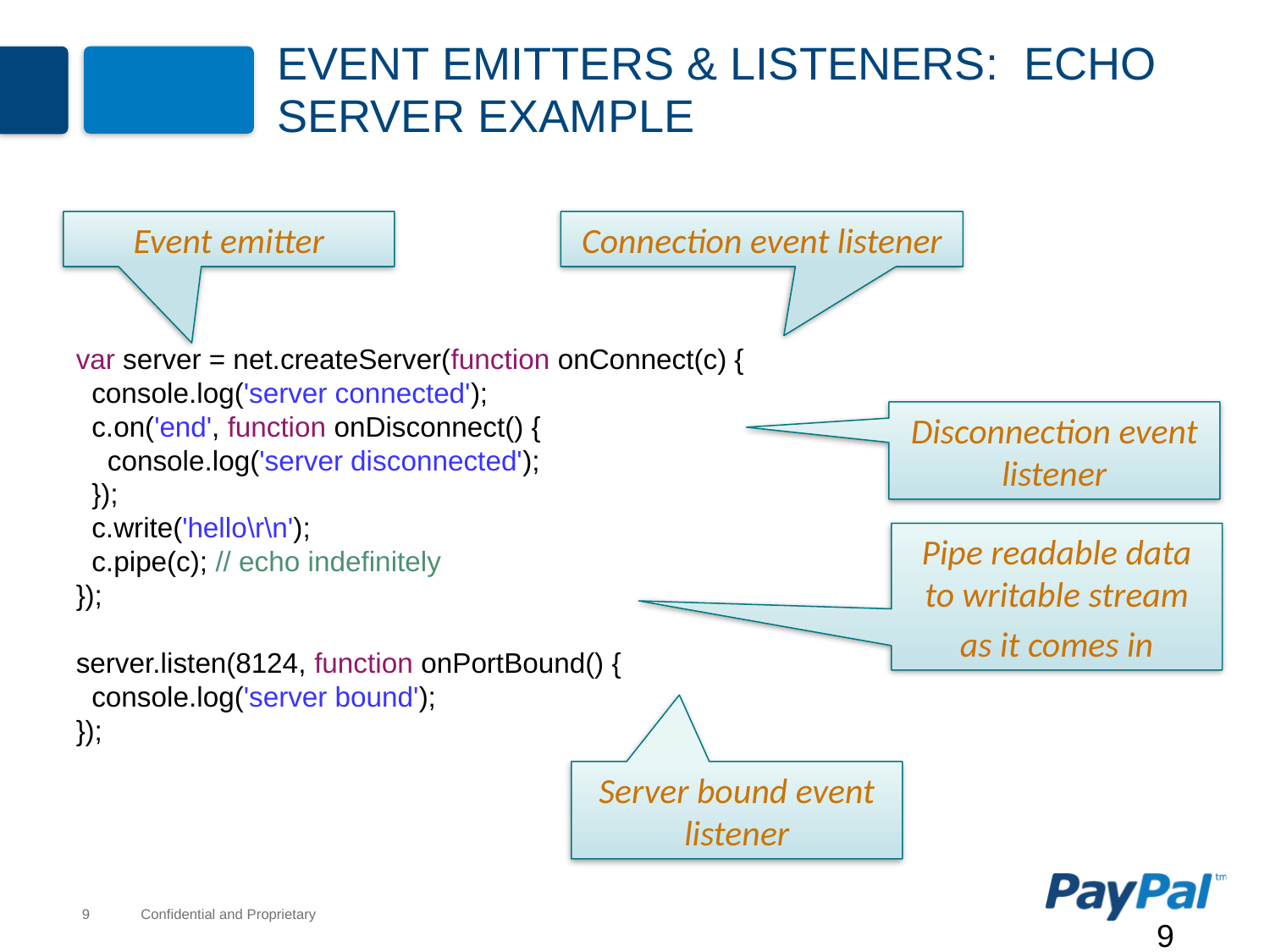

# Event Emitters & Listeners:  Echo Server Example
Event emitter
Connection event listener
var server = net.createServer(function onConnect(c) {
  console.log('server connected');
  c.on('end', function onDisconnect() {
    console.log('server disconnected');
  });
  c.write('hello\r\n');
  c.pipe(c); // echo indefinitely
});

server.listen(8124, function onPortBound() {
  console.log('server bound');
});
Disconnection event listener
Pipe readable data to writable stream
as it comes in
Server bound event listener
9